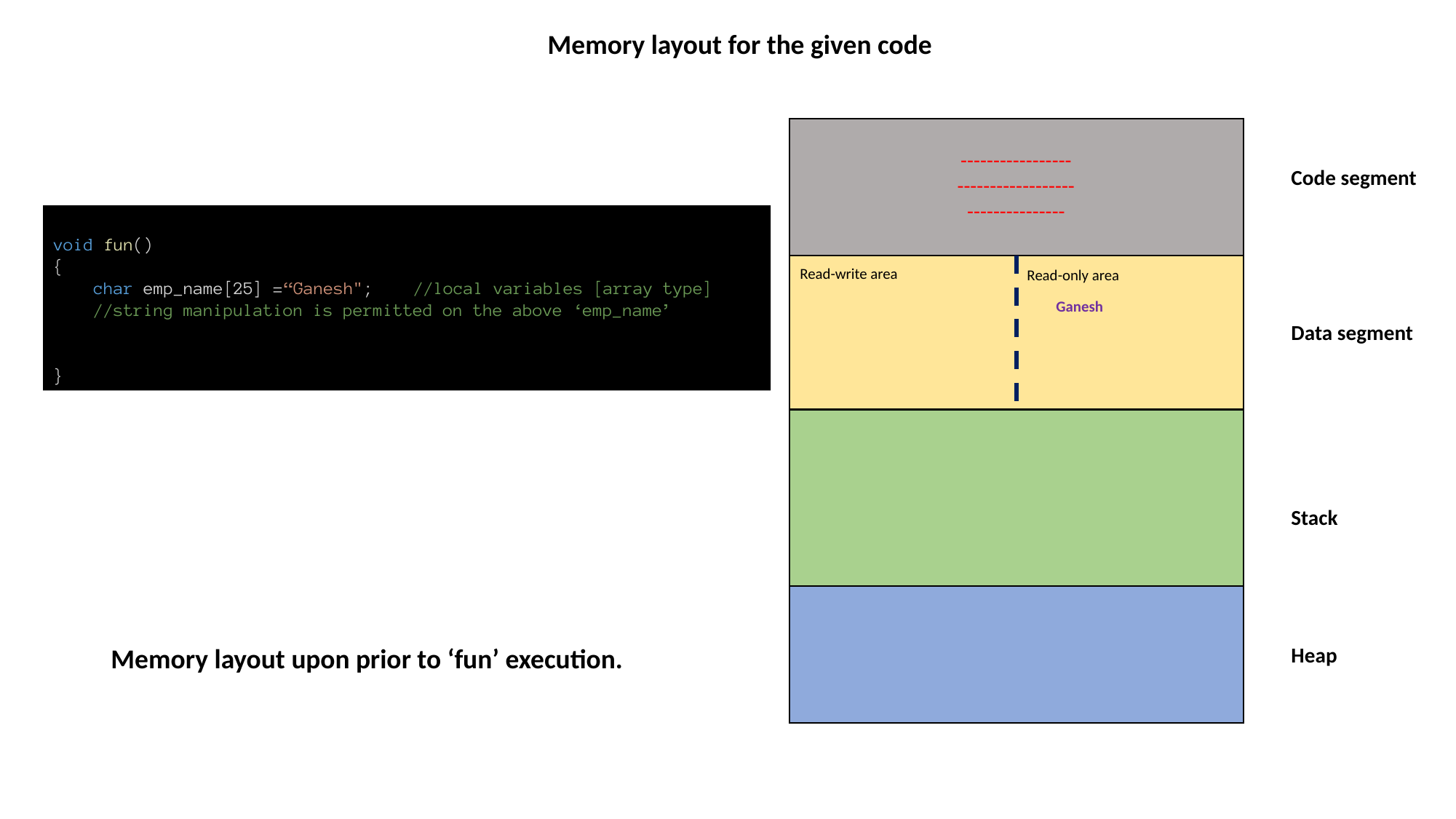

Memory layout for the given code

-----------------
------------------
---------------
Code segment
void fun()
{
    char emp_name[25] =“Ganesh";    //local variables [array type]
    //string manipulation is permitted on the above ‘emp_name’

}

Read-write area
Read-only area
Ganesh
Data segment

Stack

Memory layout upon prior to ‘fun’ execution.
Heap